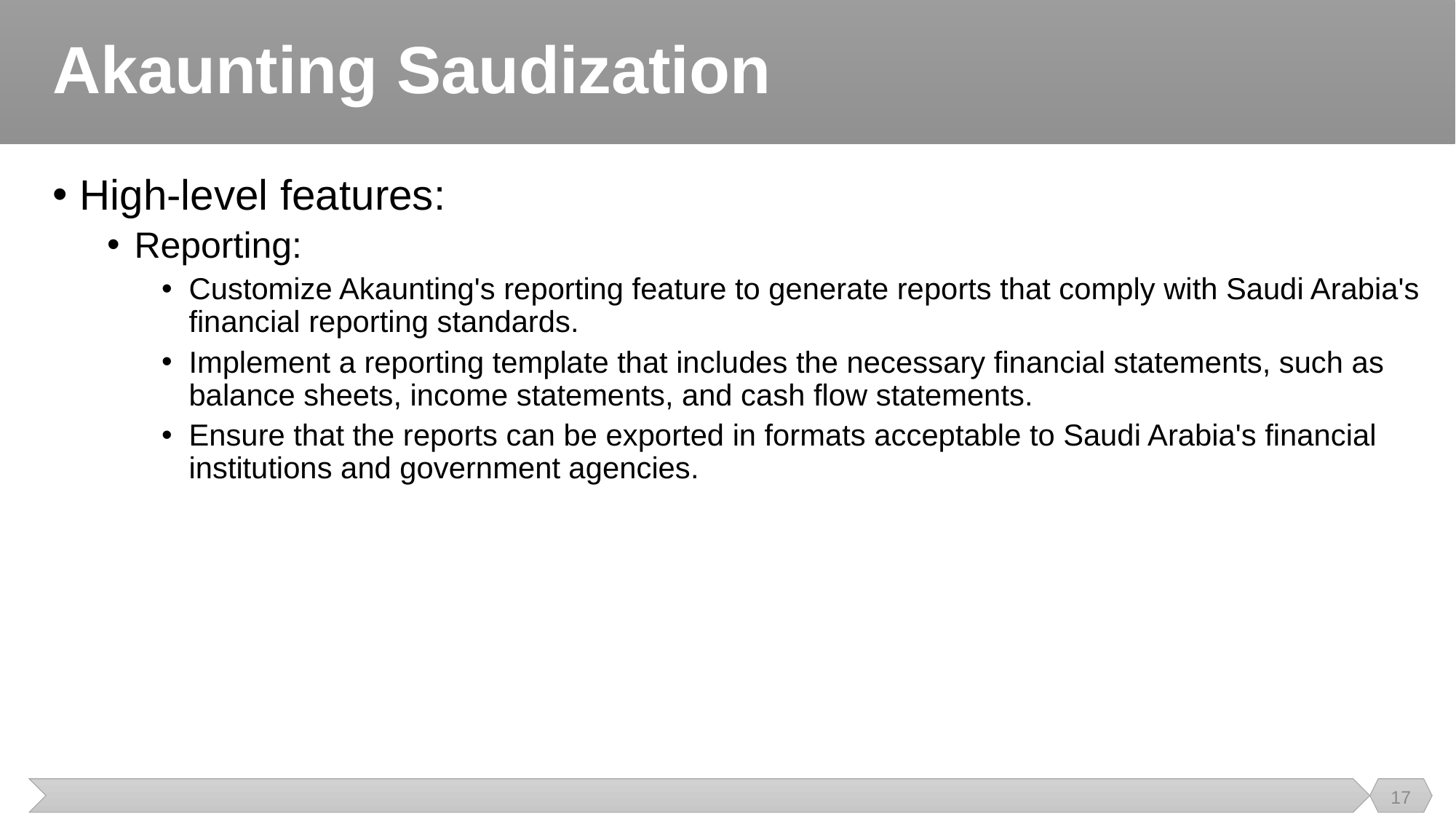

# Akaunting Saudization
High-level features:
Reporting:
Customize Akaunting's reporting feature to generate reports that comply with Saudi Arabia's financial reporting standards.
Implement a reporting template that includes the necessary financial statements, such as balance sheets, income statements, and cash flow statements.
Ensure that the reports can be exported in formats acceptable to Saudi Arabia's financial institutions and government agencies.
17